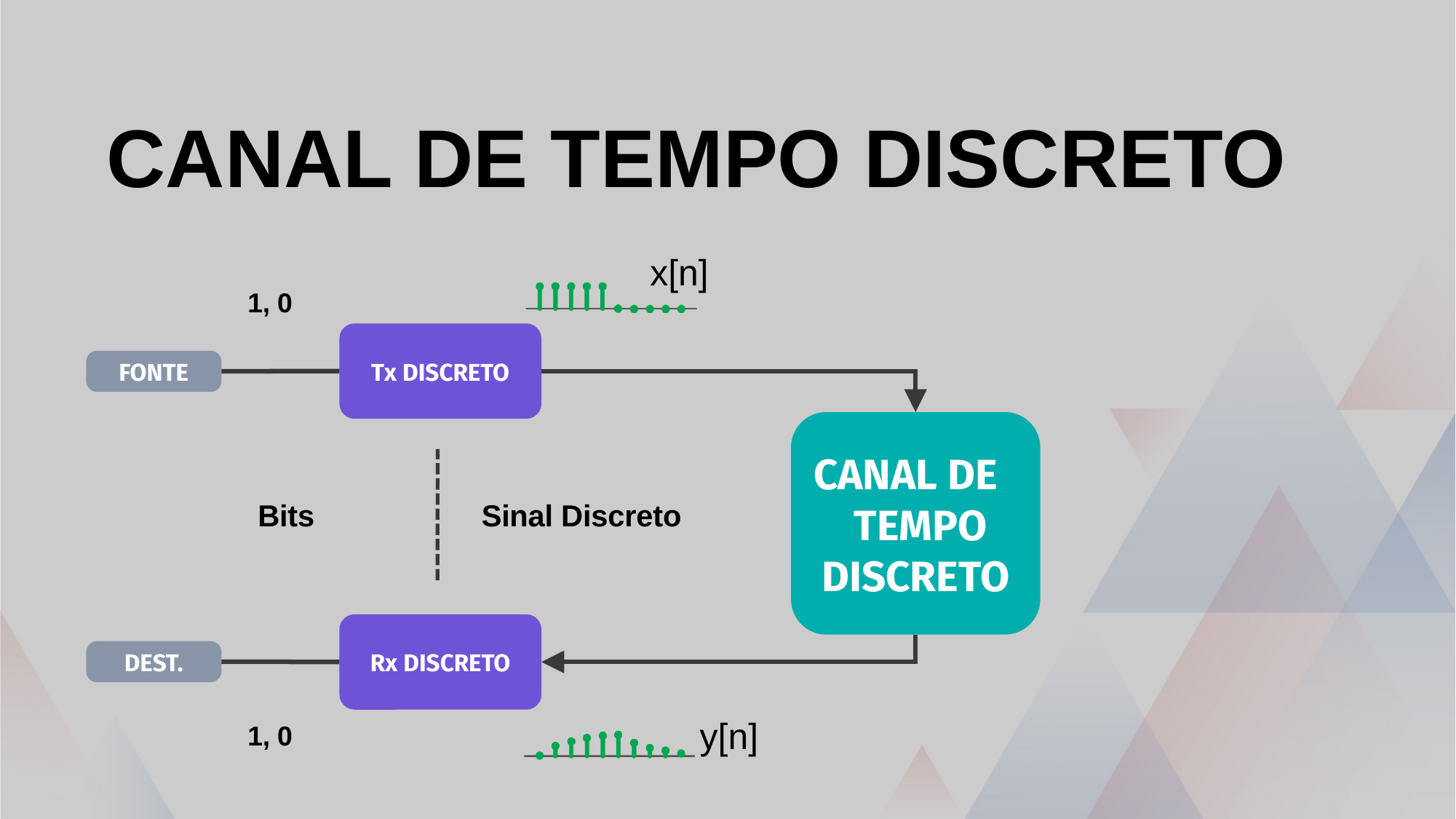

# Canal de tempo discreto
x[n]

1, 0
Tx Discreto
Rx discreto
Fonte
Dest.
Canal de    tempo discreto
Bits
Sinal Discreto

y[n]
1, 0